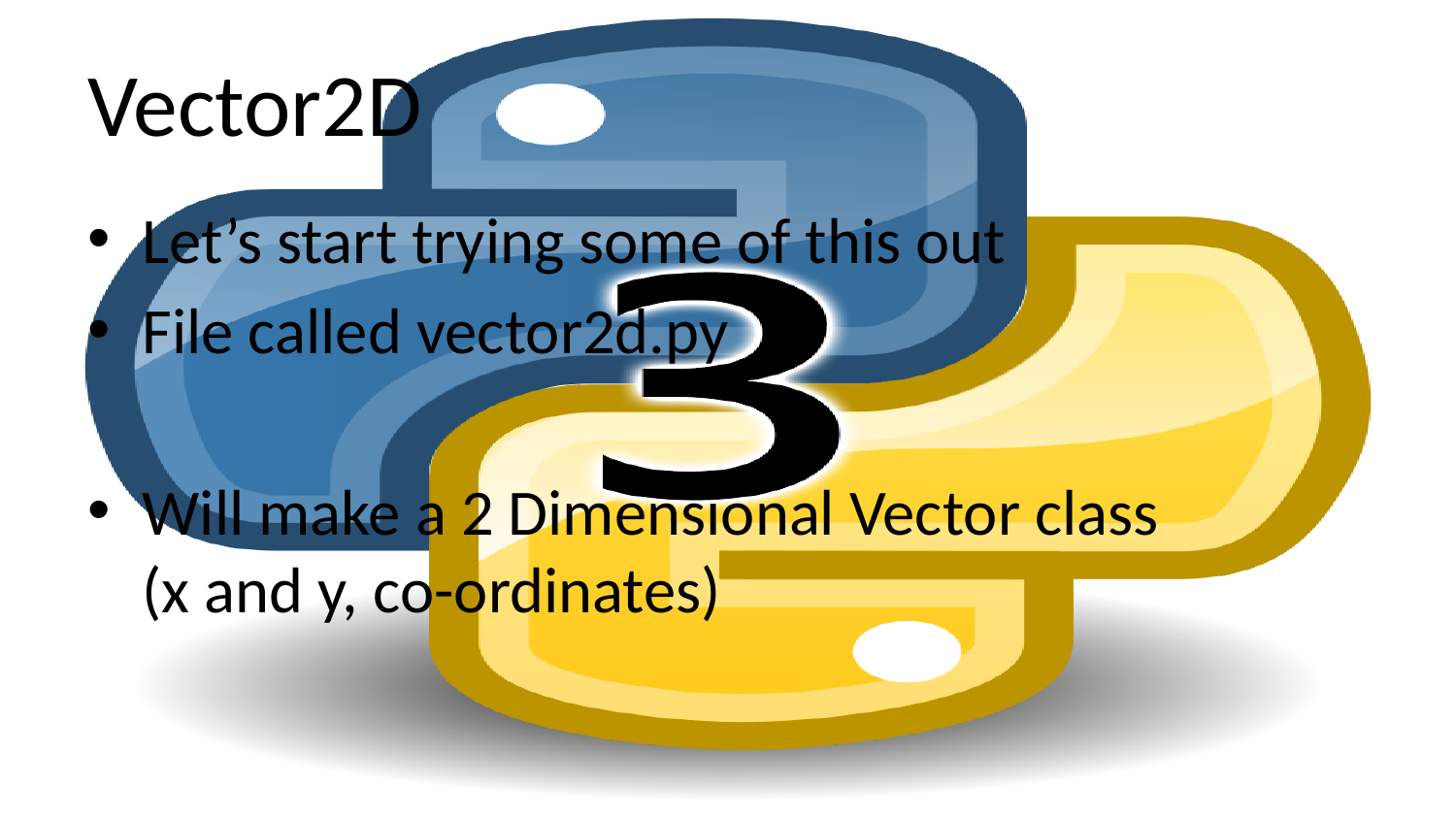

# Vector2D
Let’s start trying some of this out
File called vector2d.py

Will make a 2 Dimensional Vector class
(x and y, co-ordinates)